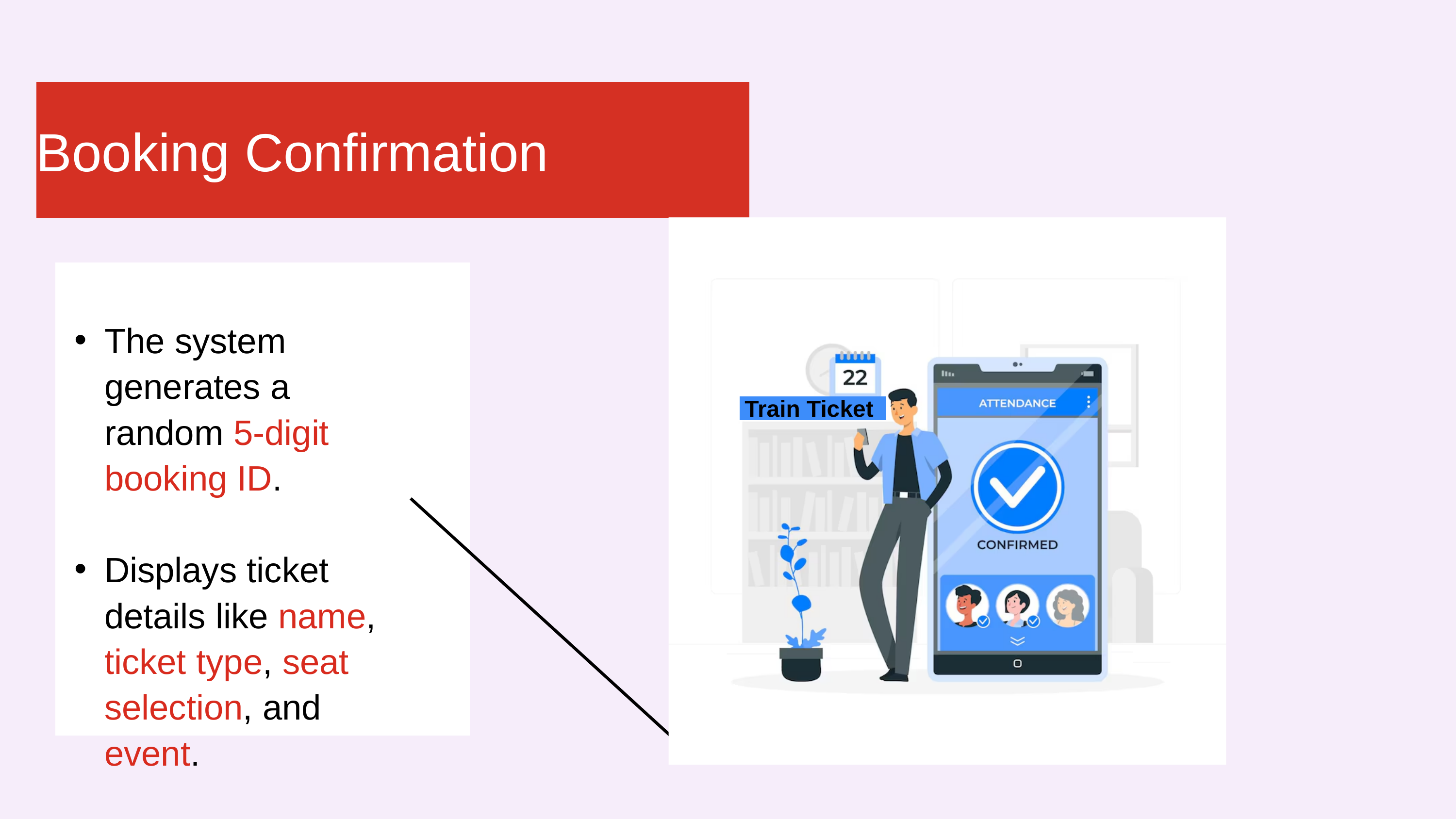

Booking Confirmation

The system generates a random 5-digit booking ID.

Displays ticket details like name, ticket type, seat selection, and event.

Train Ticket